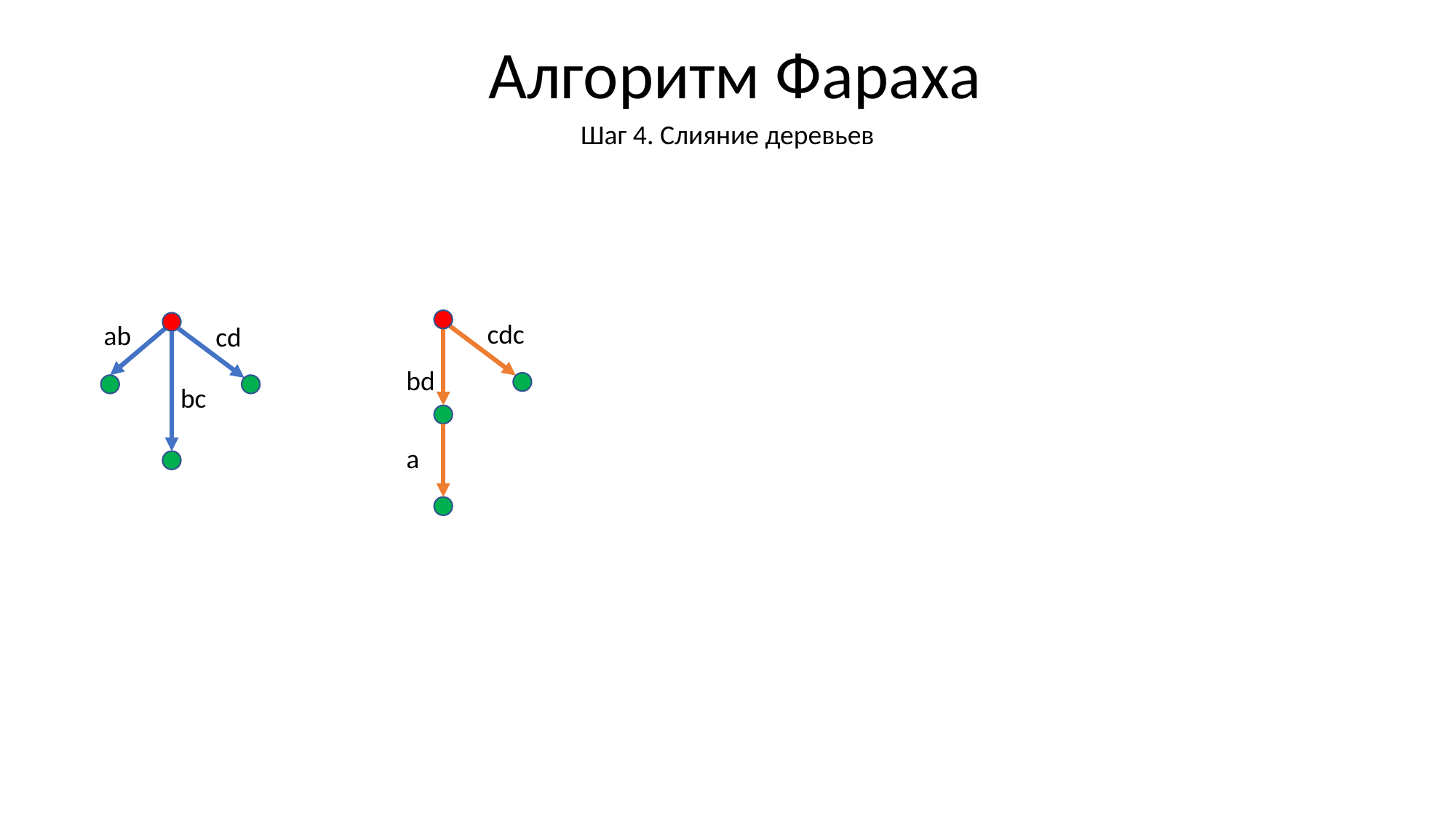

# Алгоритм Фараха
Шаг 4. Слияние деревьев

cdc
bd

a

ab

cd

bc